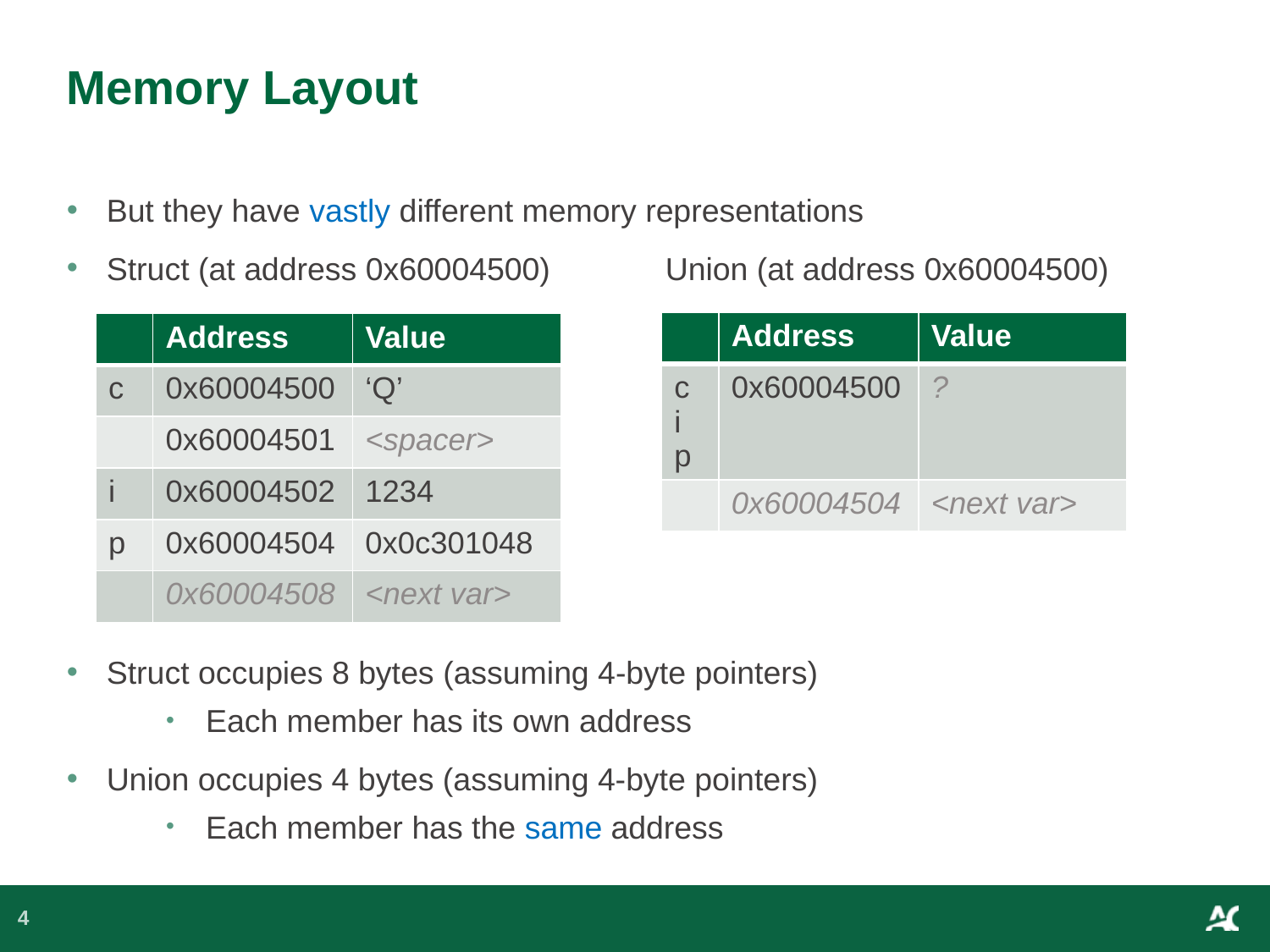

# Memory Layout
But they have vastly different memory representations
Struct (at address 0x60004500)             Union (at address 0x60004500)

Struct occupies 8 bytes (assuming 4-byte pointers)
Each member has its own address
Union occupies 4 bytes (assuming 4-byte pointers)
Each member has the same address

|  | Address | Value |
| --- | --- | --- |
| c i p | 0x60004500 | ? |
|  | 0x60004504 | <next var> |
|  | Address | Value |
| --- | --- | --- |
| c | 0x60004500 | ‘Q’ |
|  | 0x60004501 | <spacer> |
| i | 0x60004502 | 1234 |
| p | 0x60004504 | 0x0c301048 |
|  | 0x60004508 | <next var> |
4